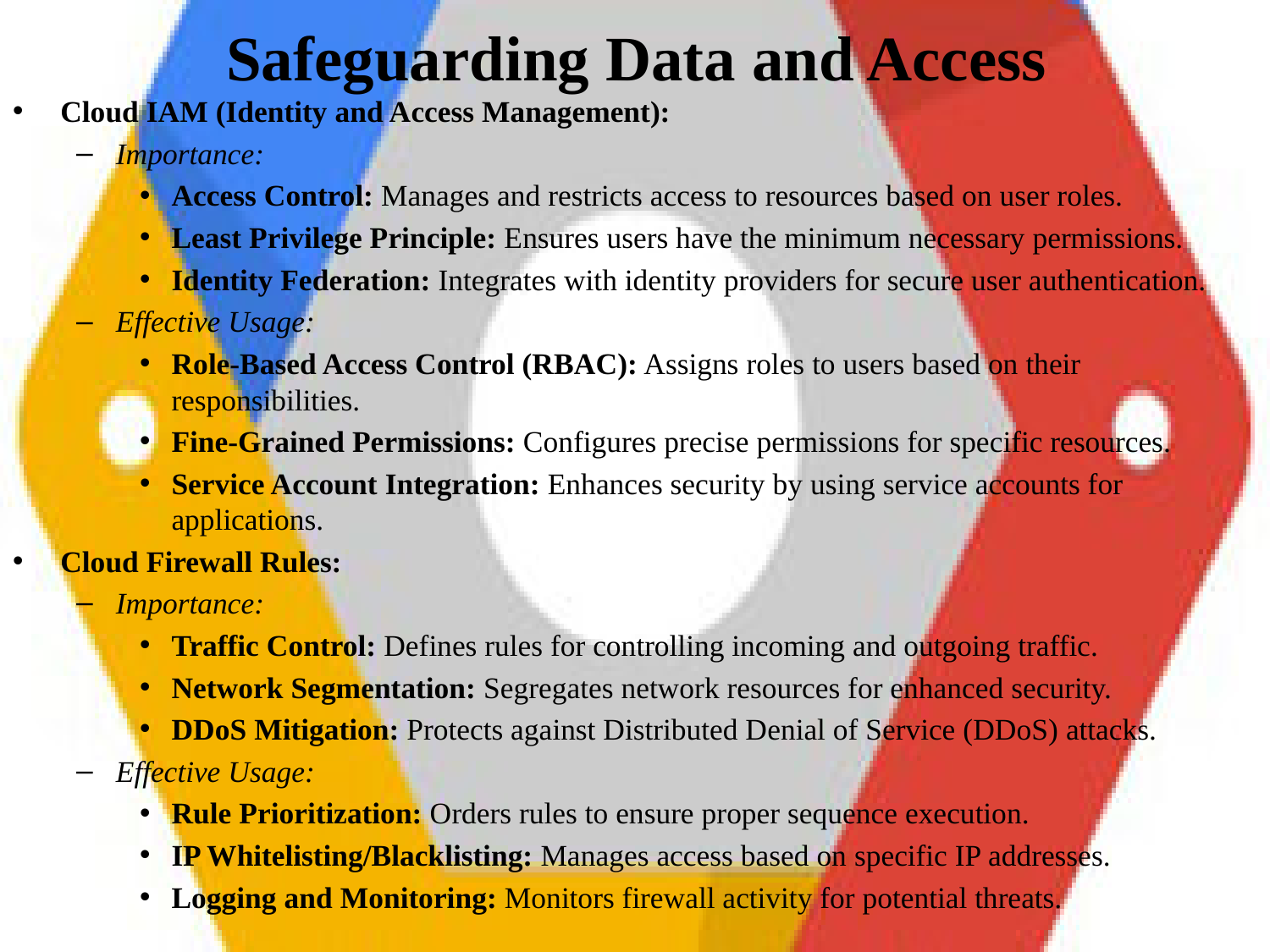

# Safeguarding Data and Access
Cloud IAM (Identity and Access Management):
Importance:
Access Control: Manages and restricts access to resources based on user roles.
Least Privilege Principle: Ensures users have the minimum necessary permissions.
Identity Federation: Integrates with identity providers for secure user authentication.
Effective Usage:
Role-Based Access Control (RBAC): Assigns roles to users based on their responsibilities.
Fine-Grained Permissions: Configures precise permissions for specific resources.
Service Account Integration: Enhances security by using service accounts for applications.
Cloud Firewall Rules:
Importance:
Traffic Control: Defines rules for controlling incoming and outgoing traffic.
Network Segmentation: Segregates network resources for enhanced security.
DDoS Mitigation: Protects against Distributed Denial of Service (DDoS) attacks.
Effective Usage:
Rule Prioritization: Orders rules to ensure proper sequence execution.
IP Whitelisting/Blacklisting: Manages access based on specific IP addresses.
Logging and Monitoring: Monitors firewall activity for potential threats.